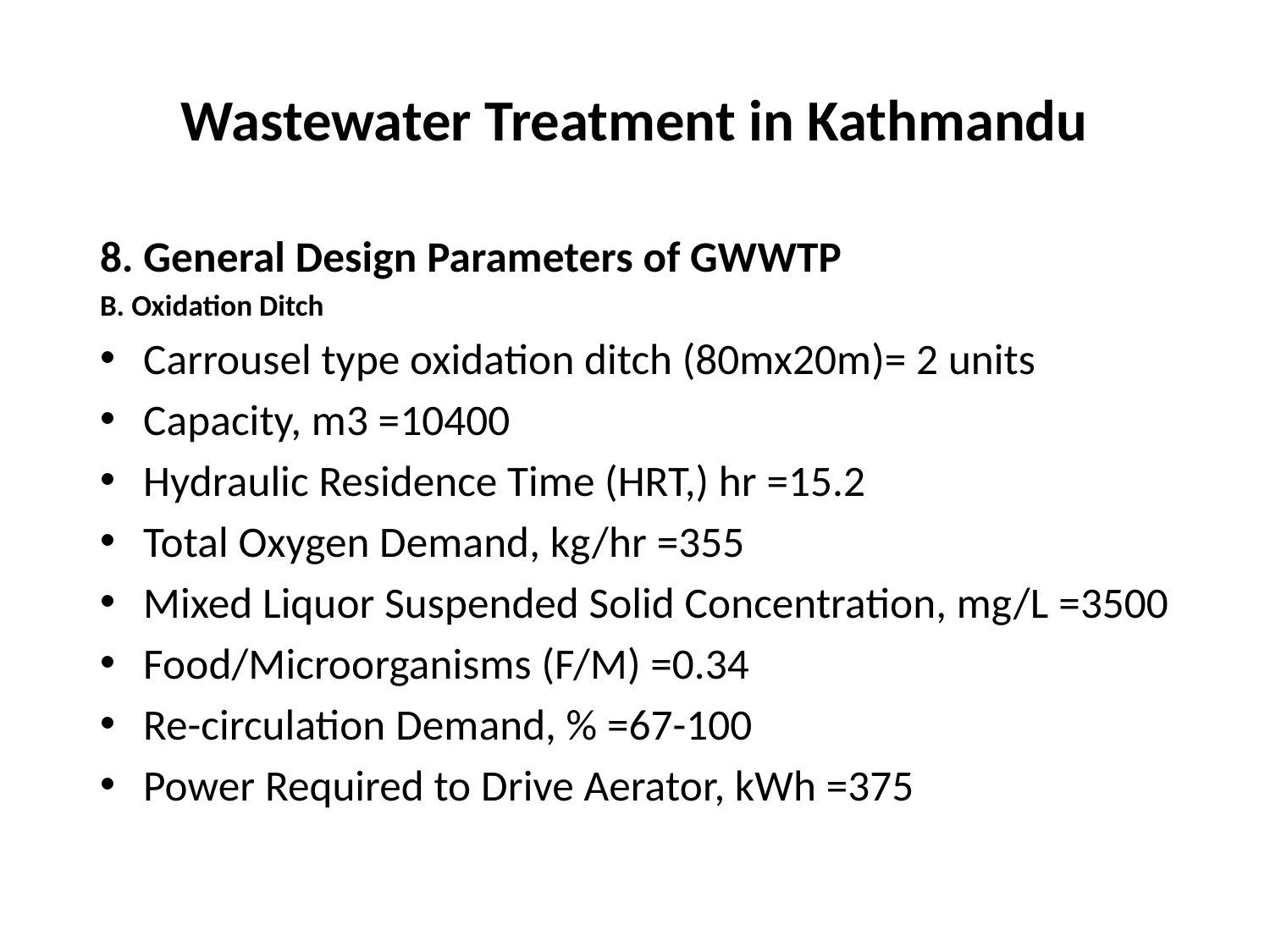

# Wastewater Treatment in Kathmandu
8. General Design Parameters of GWWTP
B. Oxidation Ditch
Carrousel type oxidation ditch (80mx20m)= 2 units
Capacity, m3 =10400
Hydraulic Residence Time (HRT,) hr =15.2
Total Oxygen Demand, kg/hr =355
Mixed Liquor Suspended Solid Concentration, mg/L =3500
Food/Microorganisms (F/M) =0.34
Re-circulation Demand, % =67-100
Power Required to Drive Aerator, kWh =375